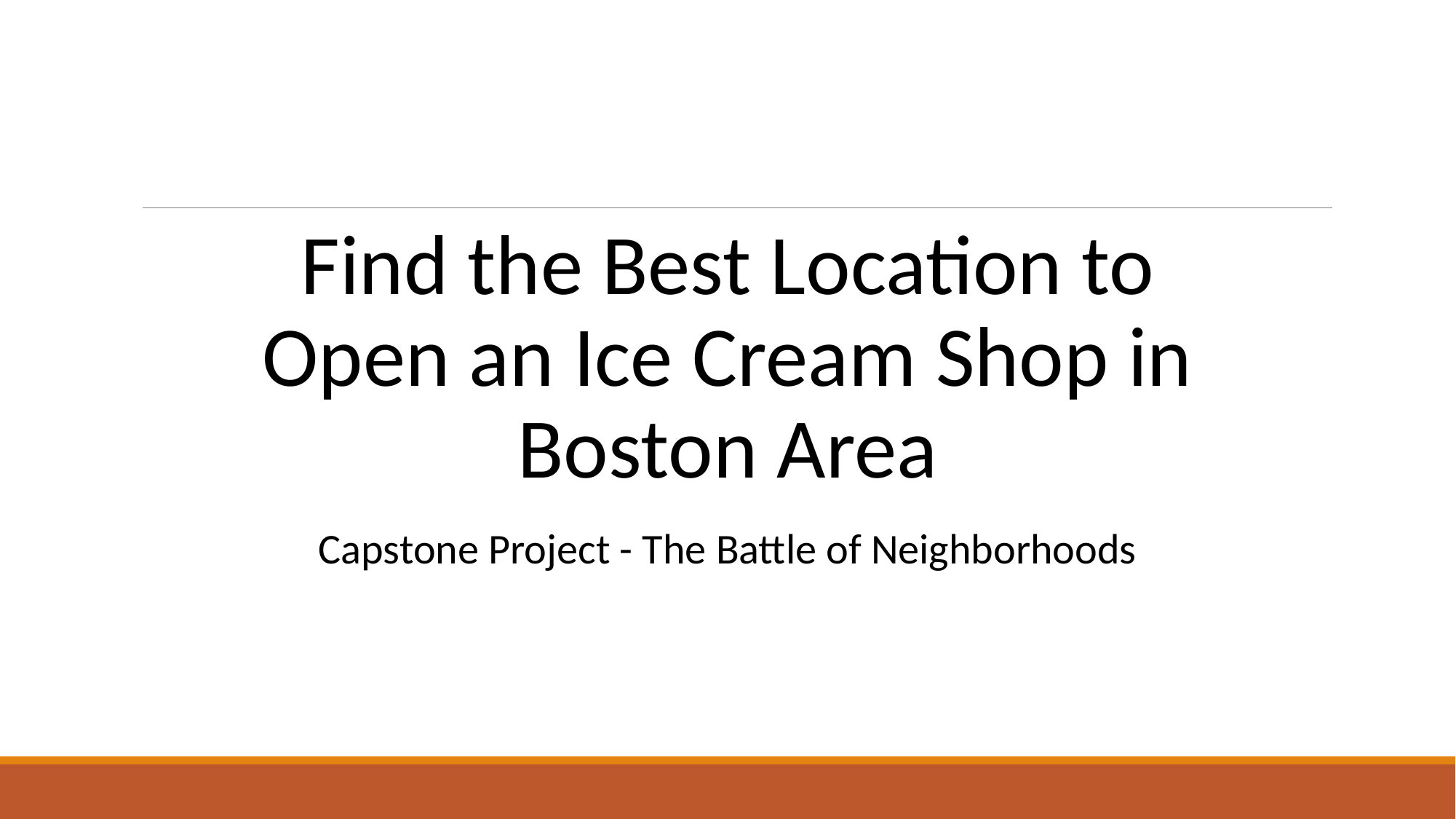

Find the Best Location to Open an Ice Cream Shop in Boston Area
Capstone Project - The Battle of Neighborhoods